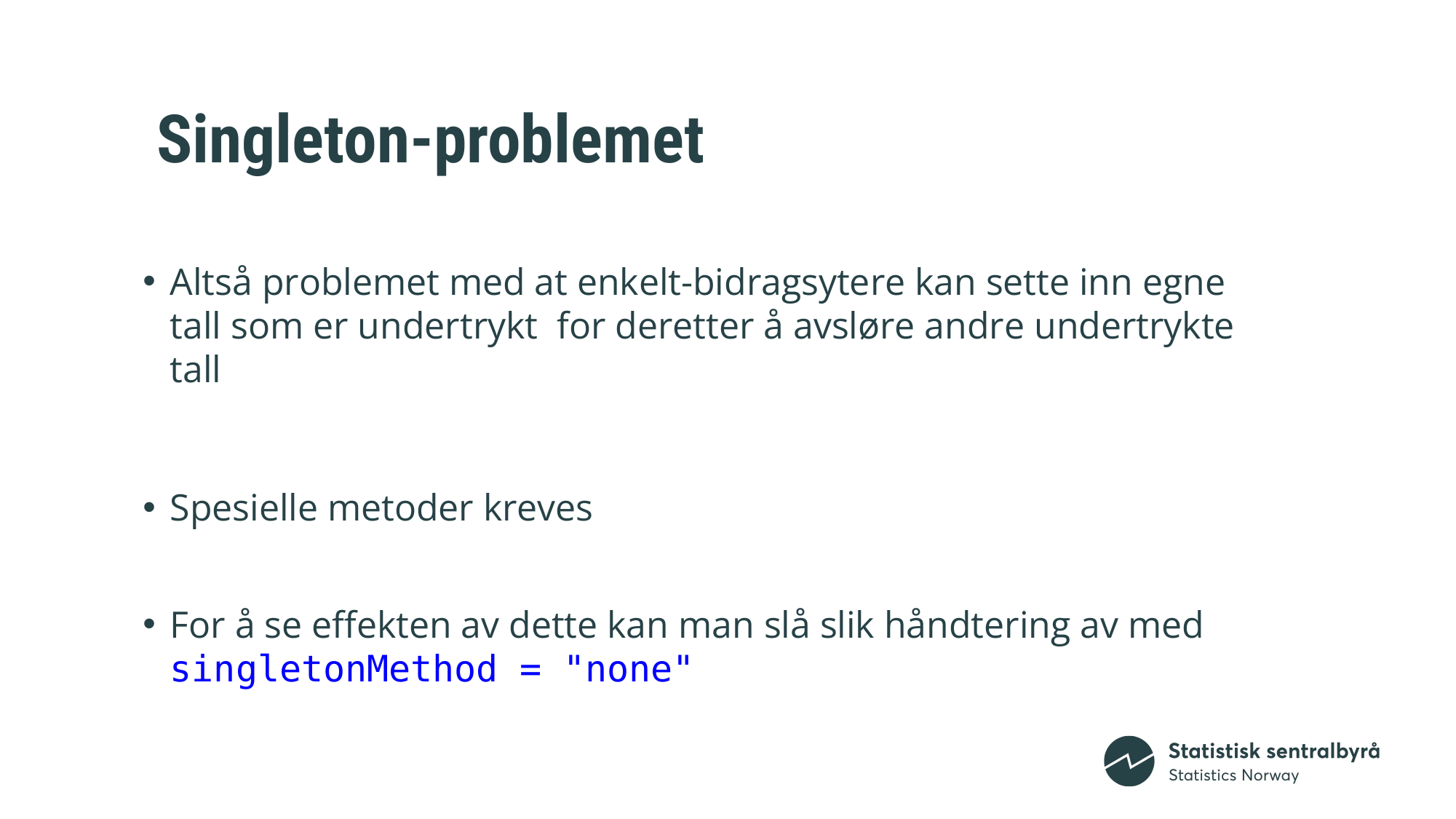

# Singleton-problemet
Altså problemet med at enkelt-bidragsytere kan sette inn egne tall som er undertrykt  for deretter å avsløre andre undertrykte tall

Spesielle metoder kreves

For å se effekten av dette kan man slå slik håndtering av med singletonMethod = "none"